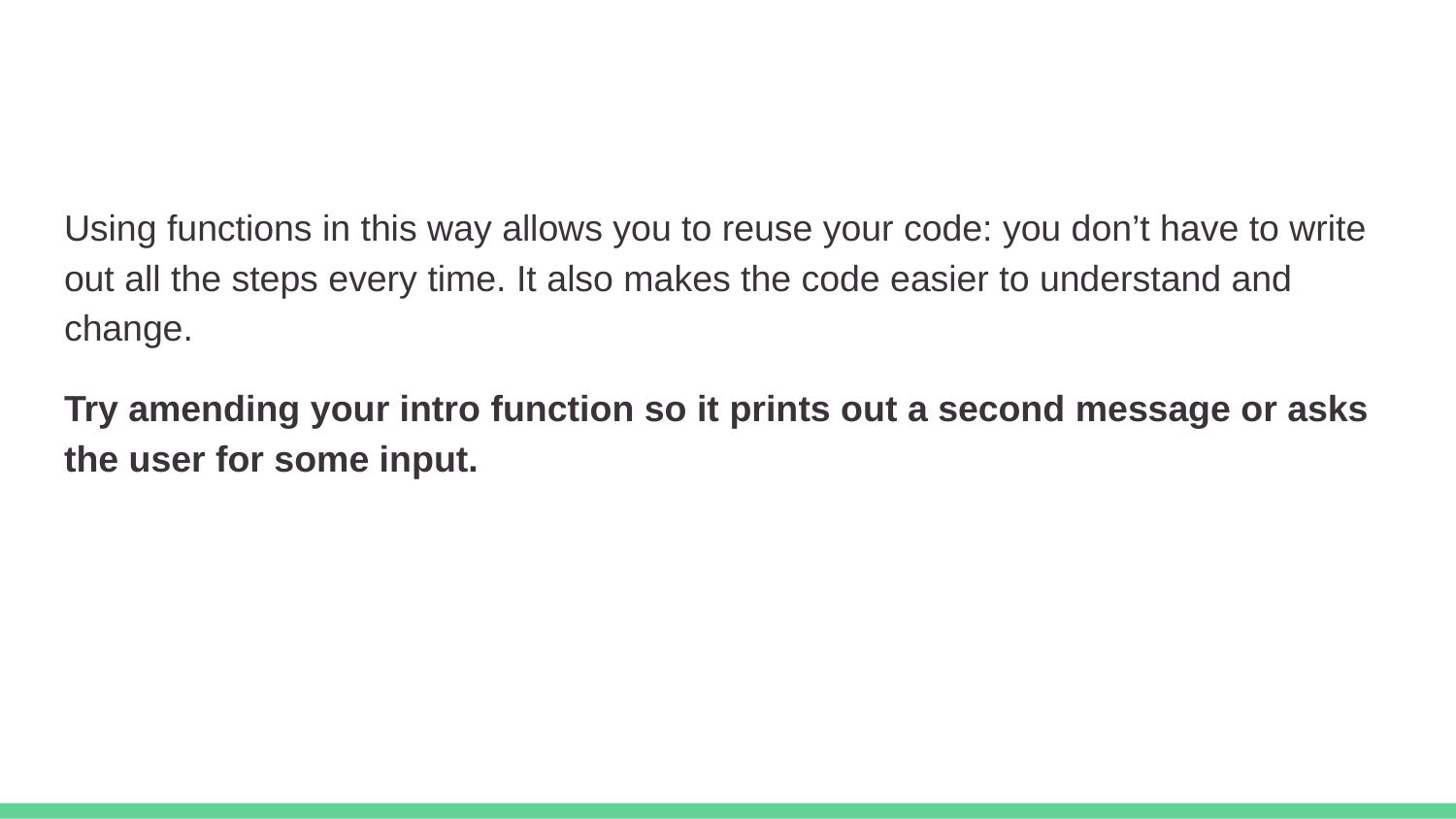

Using functions in this way allows you to reuse your code: you don’t have to write out all the steps every time. It also makes the code easier to understand and change.
Try amending your intro function so it prints out a second message or asks the user for some input.